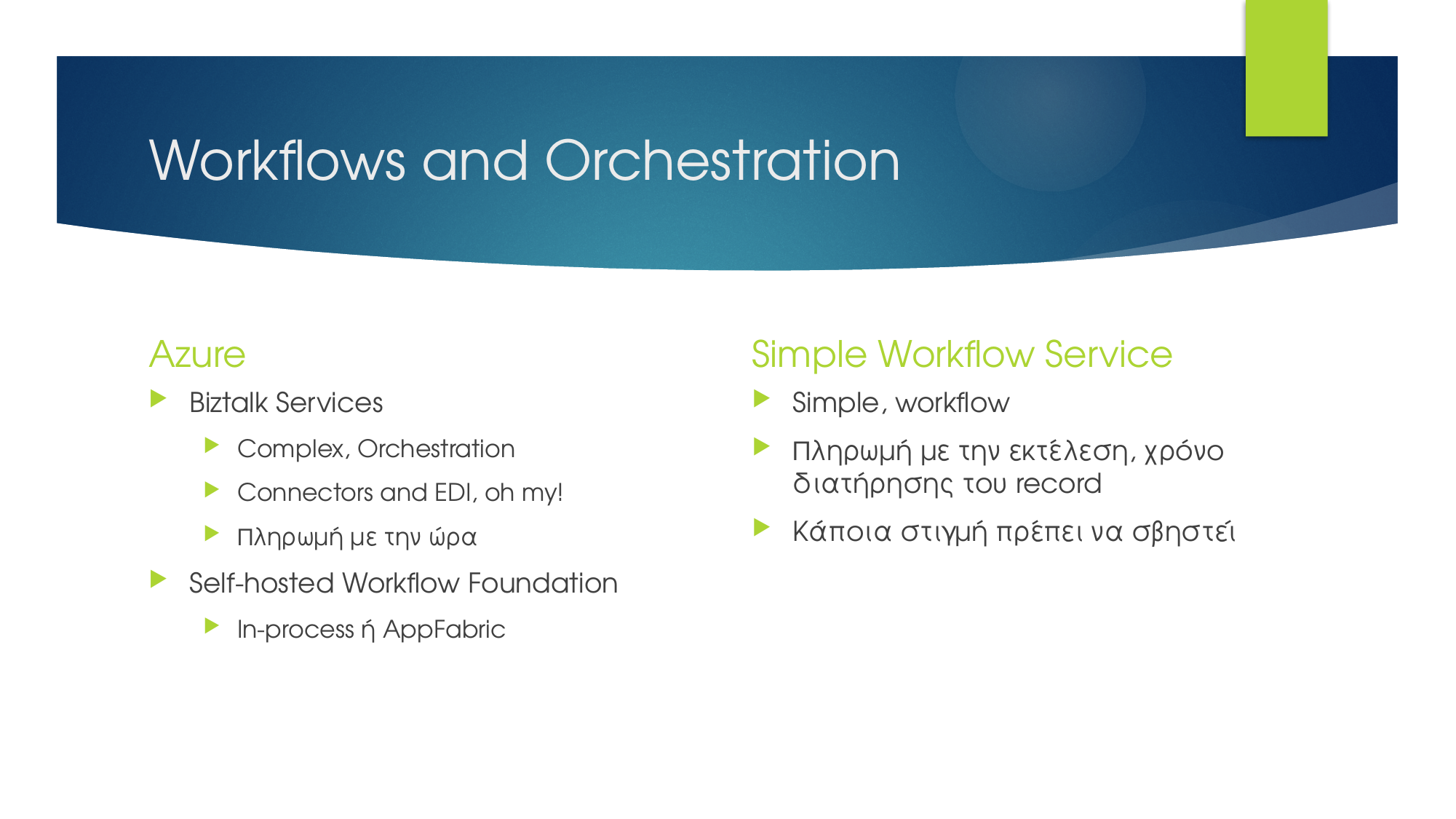

# Workflows and Orchestration
Azure
Simple Workflow Service
Biztalk Services
Complex, Orchestration
Connectors and EDI, oh my!
Πληρωμή με την ώρα
Self-hosted Workflow Foundation
In-process ή AppFabric
Simple, workflow
Πληρωμή με την εκτέλεση, χρόνο διατήρησης του record
Κάποια στιγμή πρέπει να σβηστεί